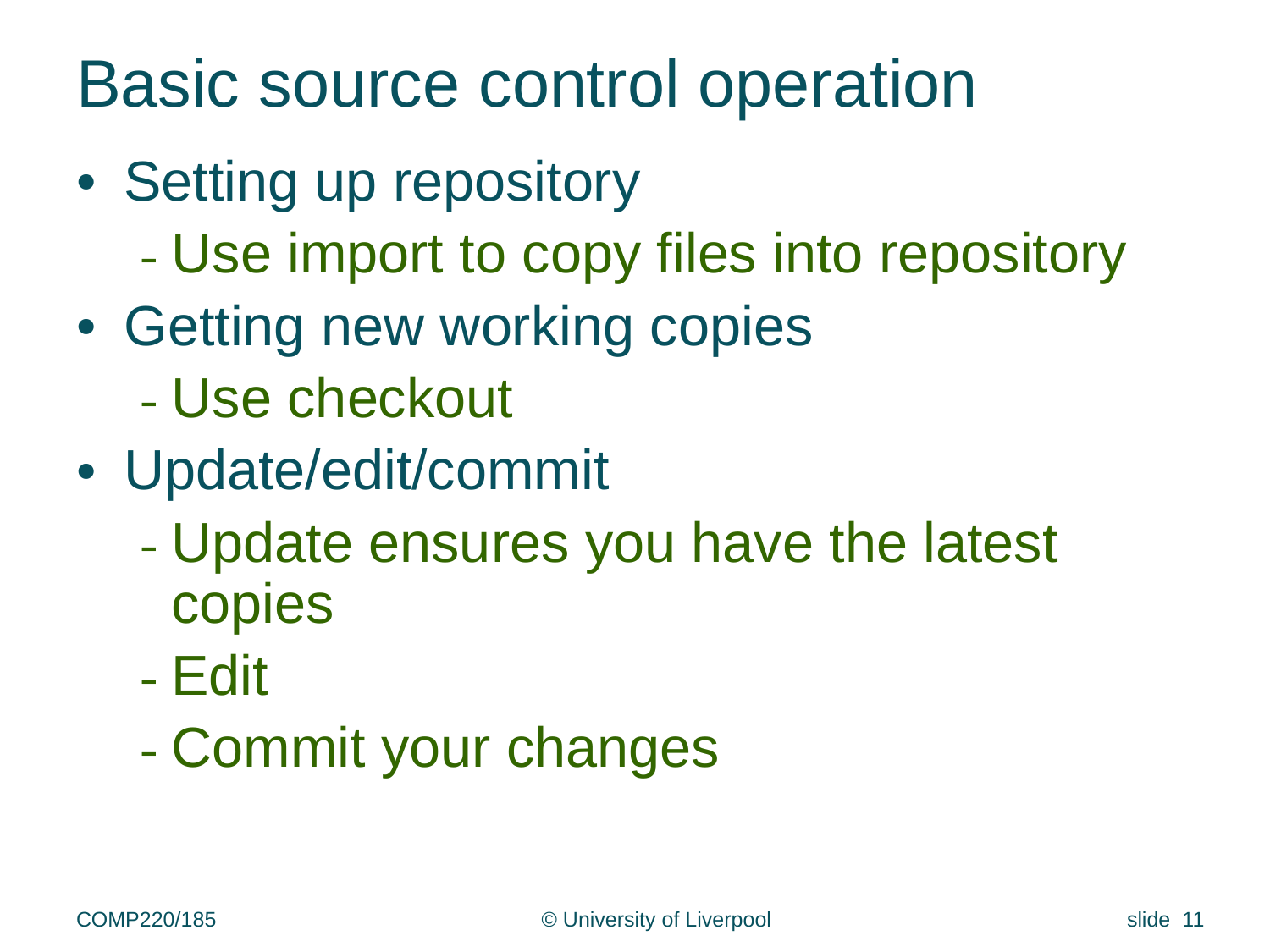

# Basic source control operation
Setting up repository
Use import to copy files into repository
Getting new working copies
Use checkout
Update/edit/commit
Update ensures you have the latest copies
Edit
Commit your changes

COMP220/185
© University of Liverpool
slide  11